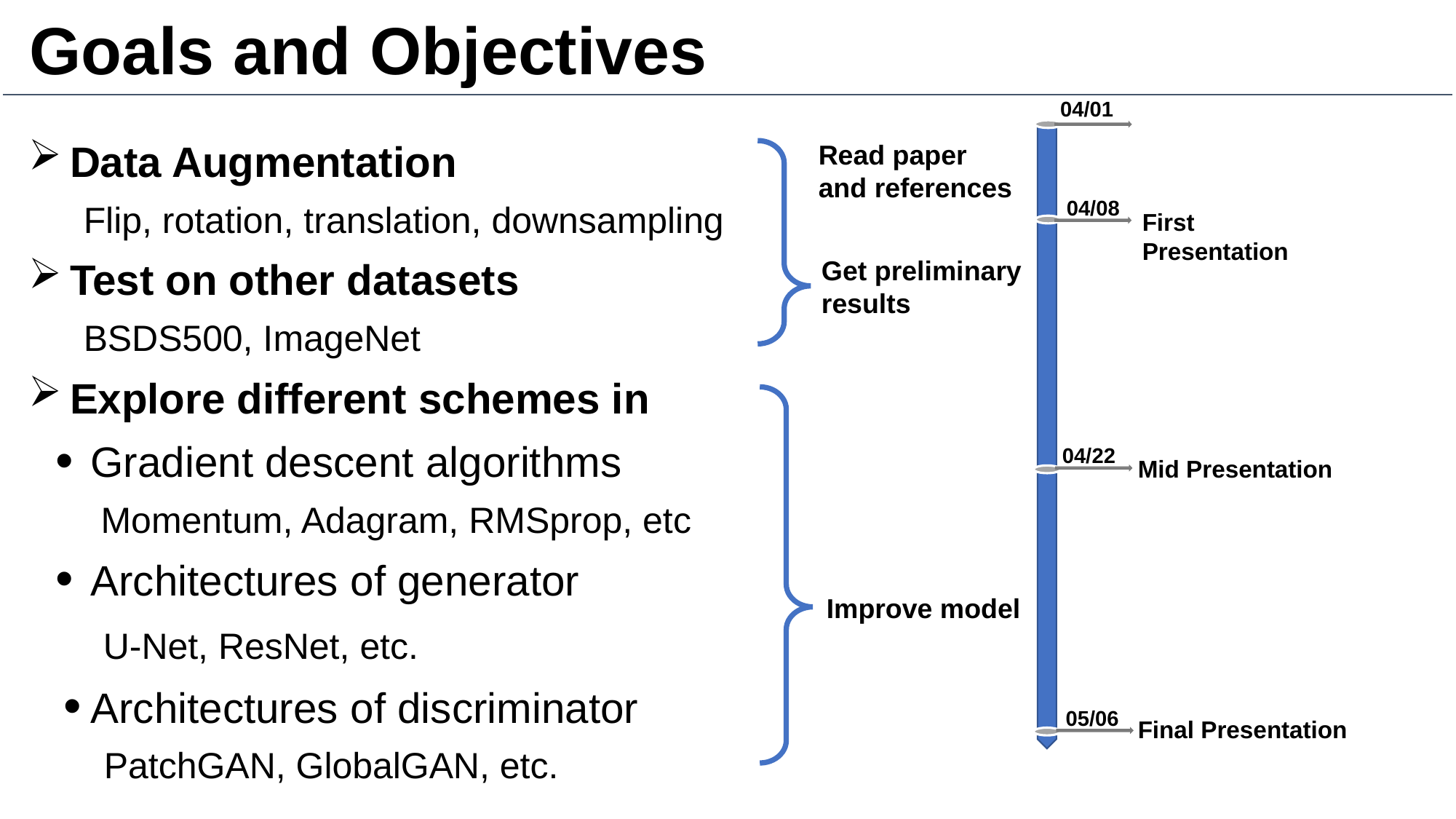

Goals and Objectives

04/01

Data Augmentation
Flip, rotation, translation, downsampling
Test on other datasets
BSDS500, ImageNet
Explore different schemes in
Gradient descent algorithms
 	 Momentum, Adagram, RMSprop, etc
Architectures of generator
    U-Net, ResNet, etc.
Architectures of discriminator
  PatchGAN, GlobalGAN, etc.
Read paper and references

04/08
First Presentation

Get preliminary results

04/22
Mid Presentation

Improve model

05/06
Final Presentation